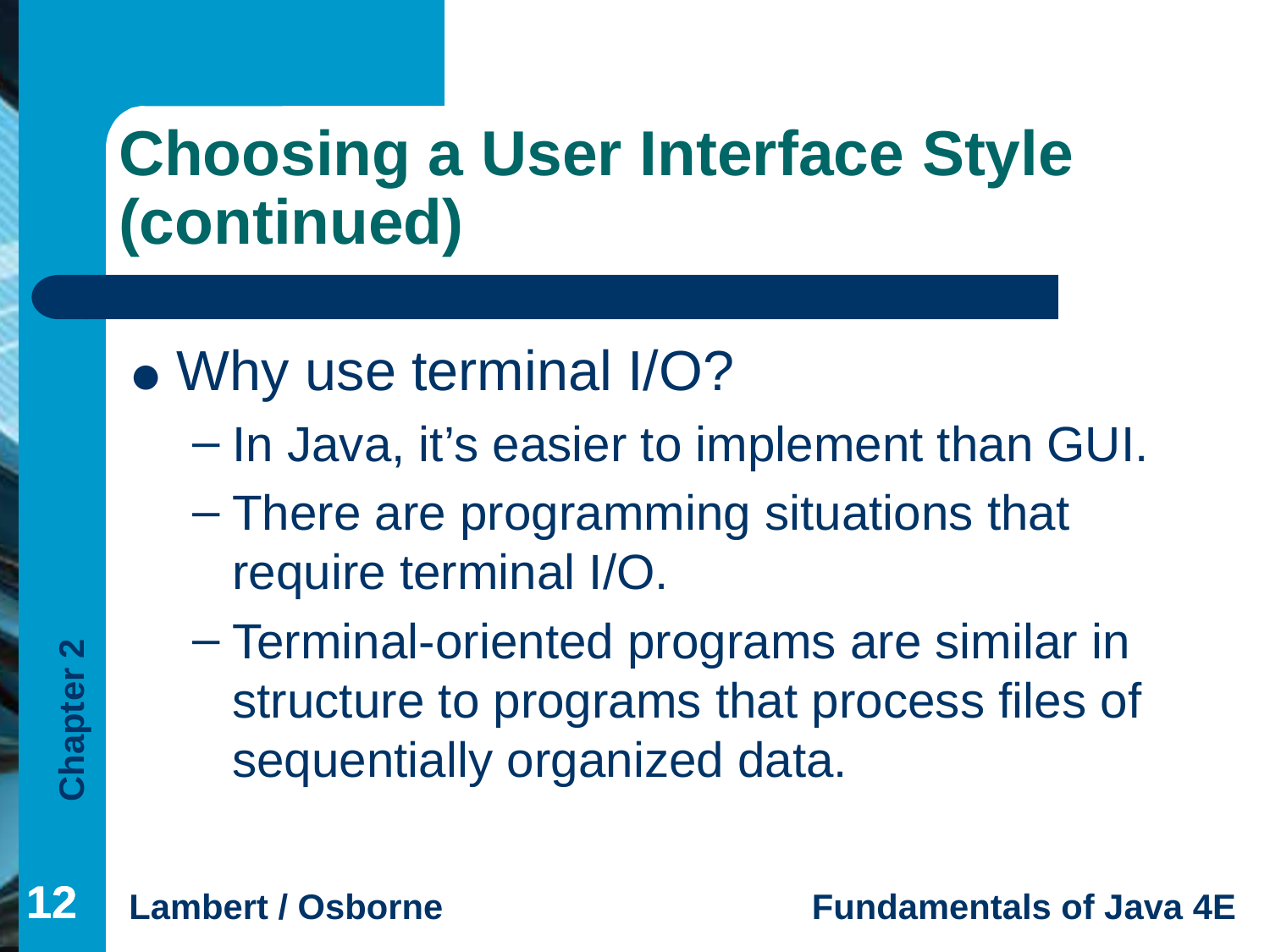

# Choosing a User Interface Style (continued)
Why use terminal I/O?
In Java, it’s easier to implement than GUI.
There are programming situations that require terminal I/O.
Terminal-oriented programs are similar in structure to programs that process files of sequentially organized data.
12
12
12